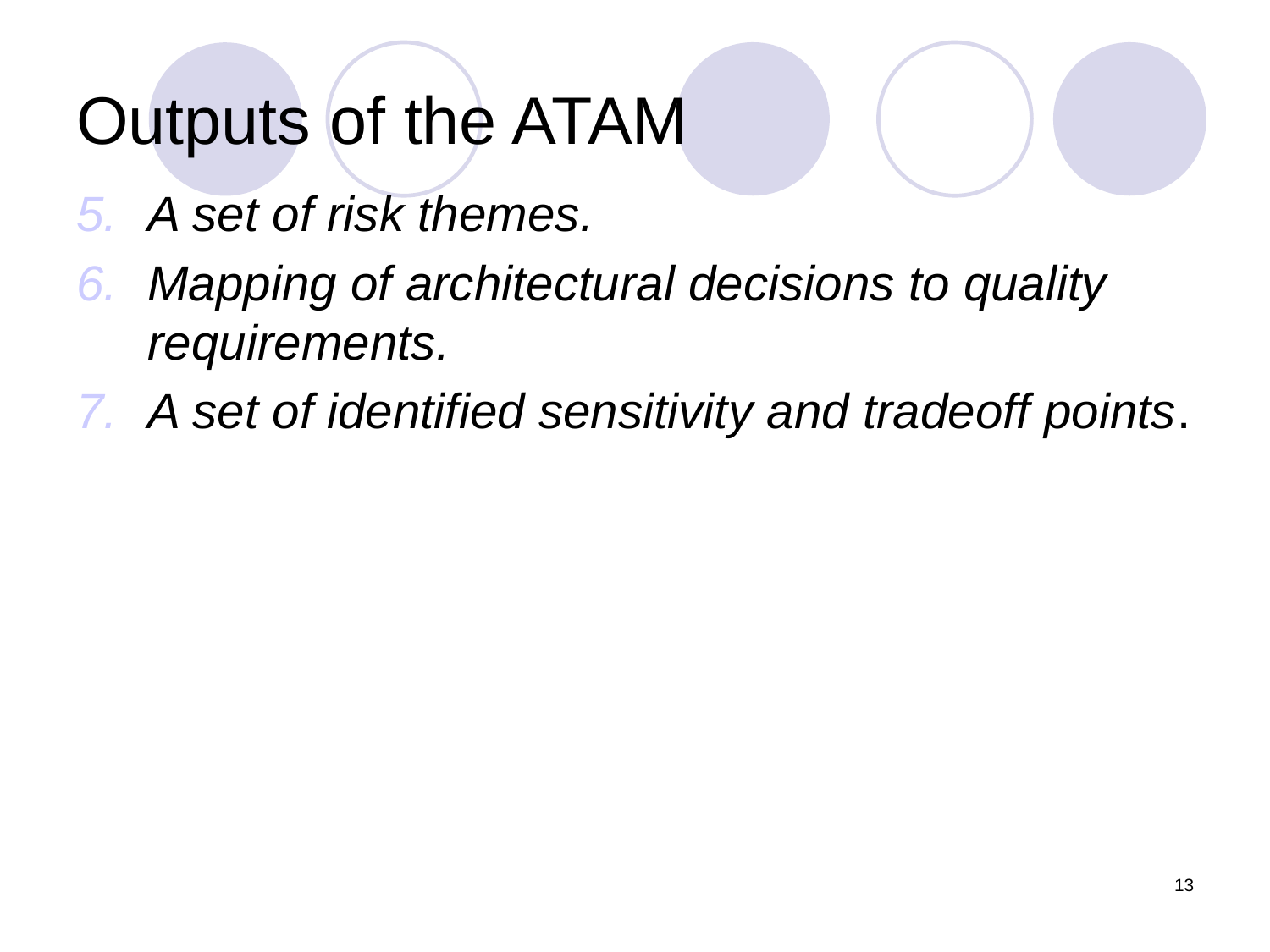

# Outputs of the ATAM
A set of risk themes.
Mapping of architectural decisions to quality requirements.
A set of identified sensitivity and tradeoff points.
13